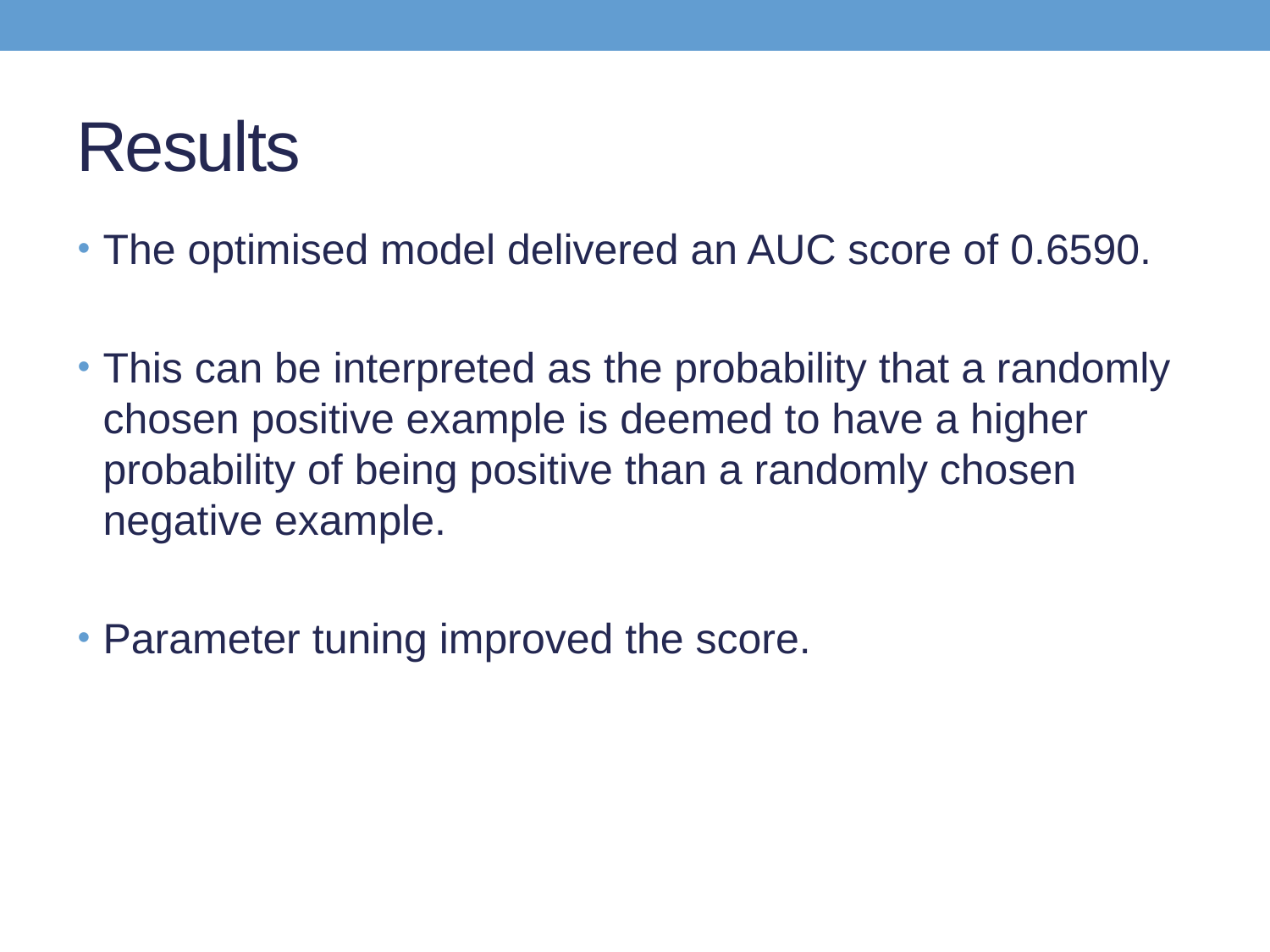

# Results
The optimised model delivered an AUC score of 0.6590.

This can be interpreted as the probability that a randomly chosen positive example is deemed to have a higher probability of being positive than a randomly chosen negative example.

Parameter tuning improved the score.